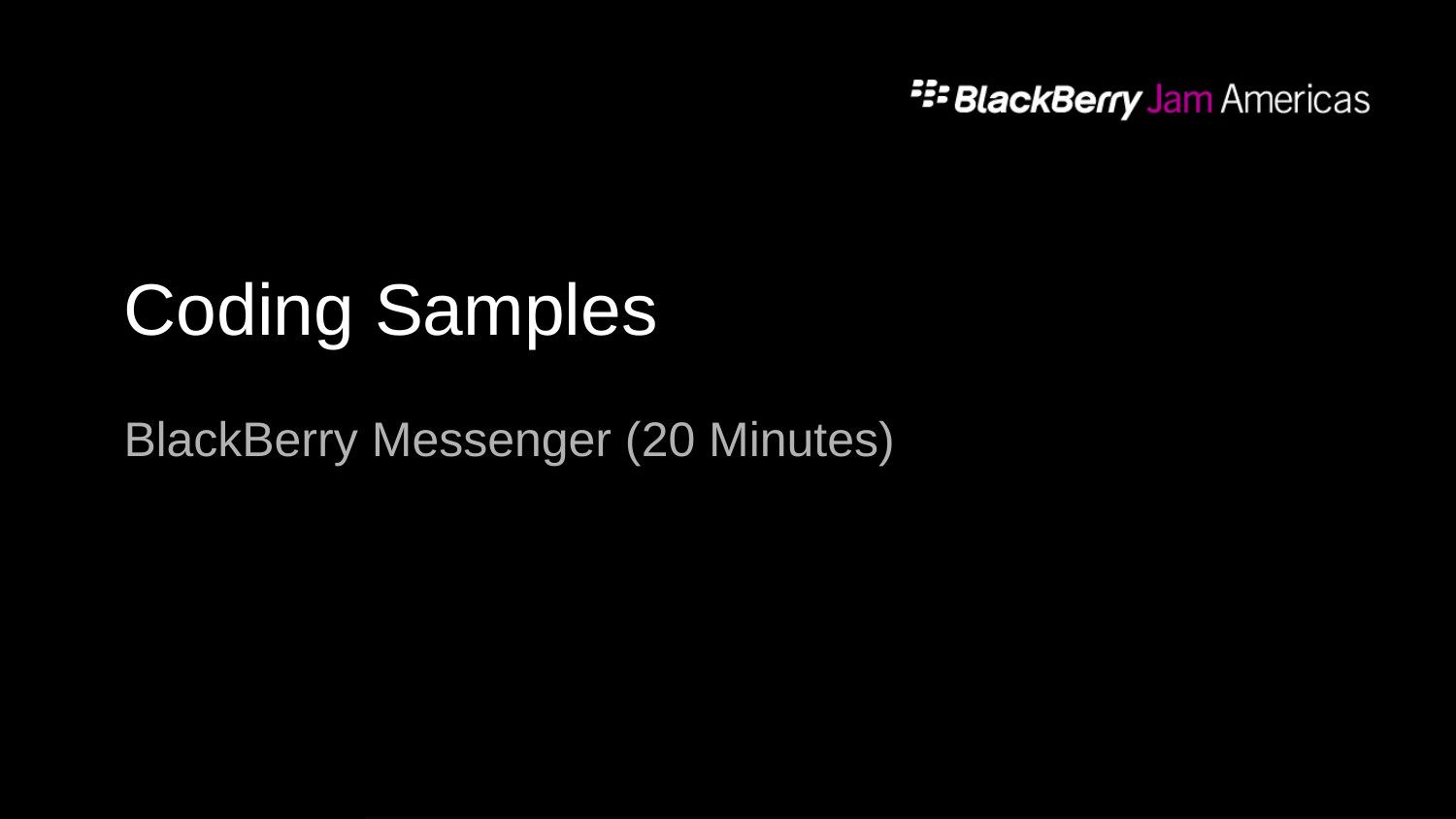

# Coding Samples
BlackBerry Messenger (20 Minutes)